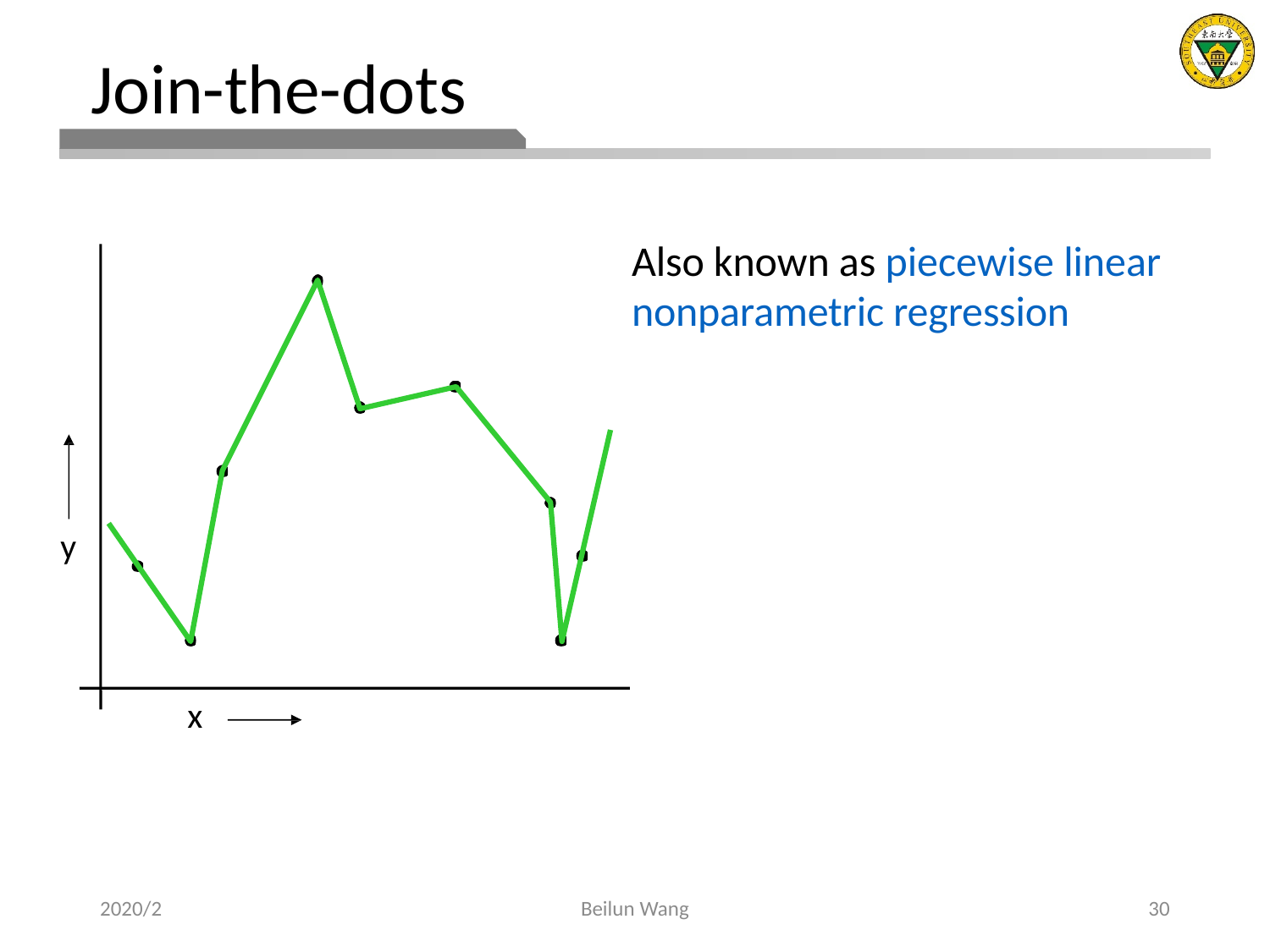

# Join-the-dots
Also known as piecewise linear  nonparametric regression

y

x

2020/2
Beilun Wang
30